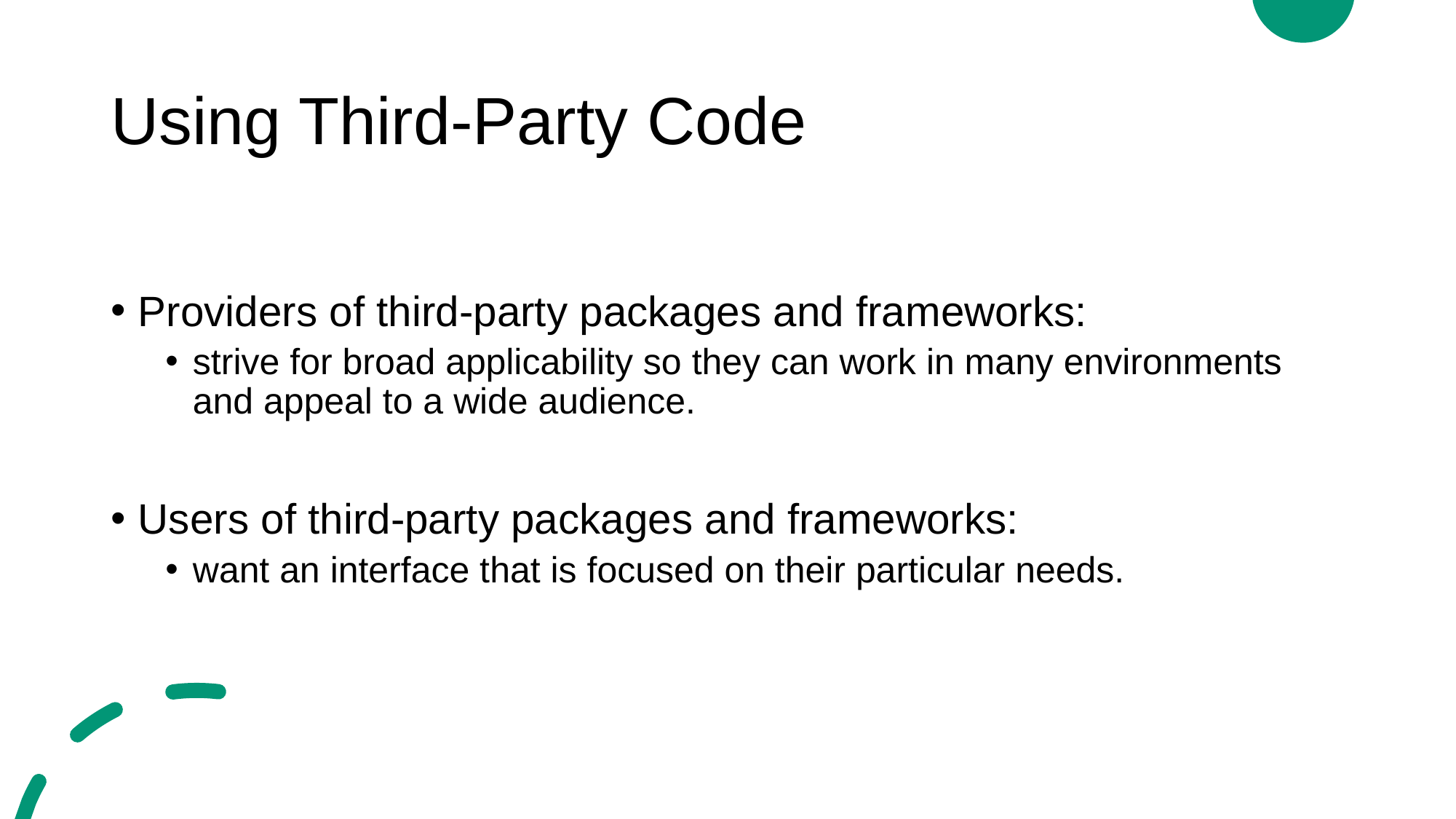

# Using Third-Party Code

Providers of third-party packages and frameworks:
strive for broad applicability so they can work in many environments and appeal to a wide audience.

Users of third-party packages and frameworks:
want an interface that is focused on their particular needs.